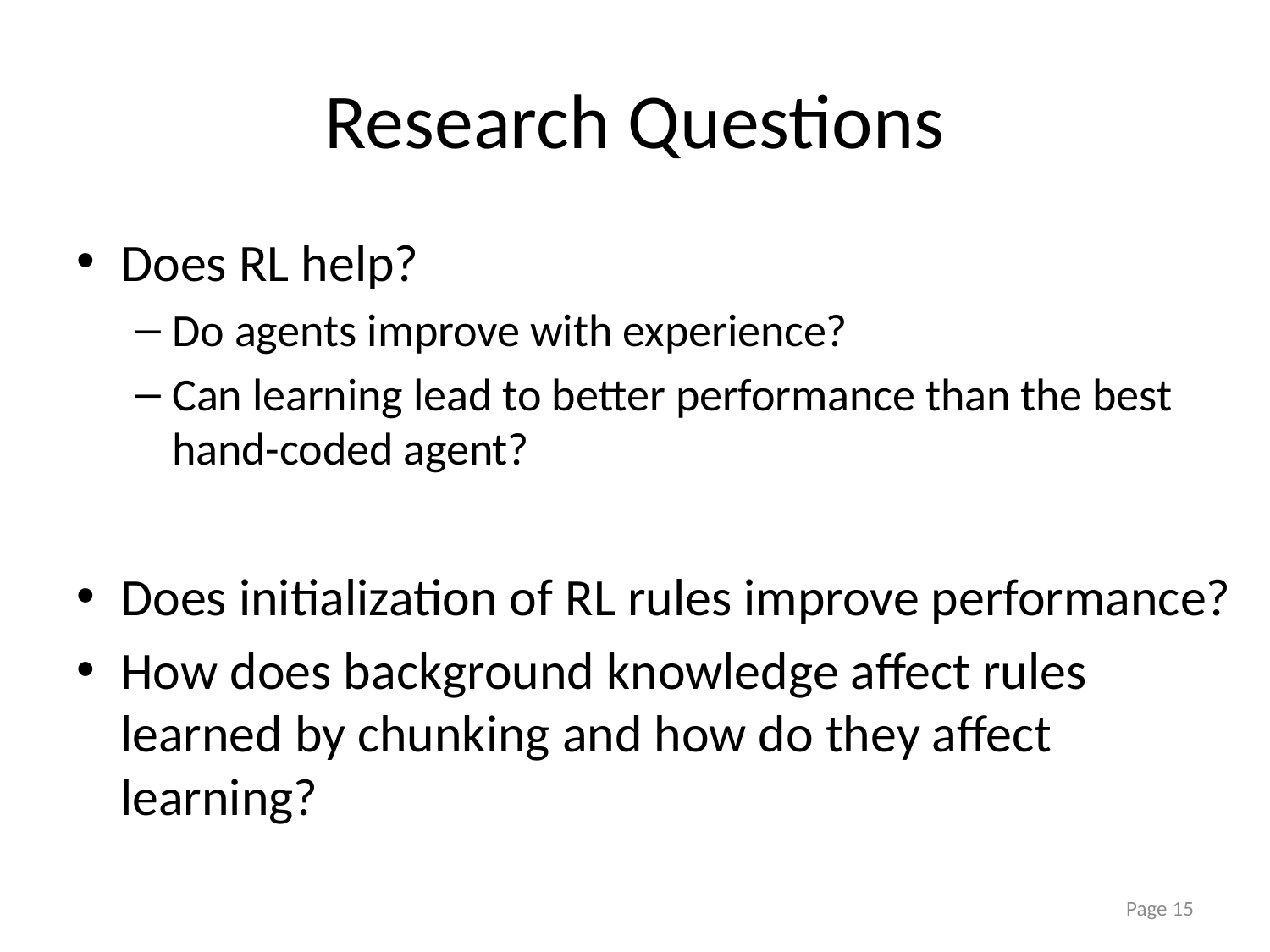

# Research Questions
Does RL help?
Do agents improve with experience?
Can learning lead to better performance than the best hand-coded agent?

Does initialization of RL rules improve performance?
How does background knowledge affect rules learned by chunking and how do they affect learning?
Page 15